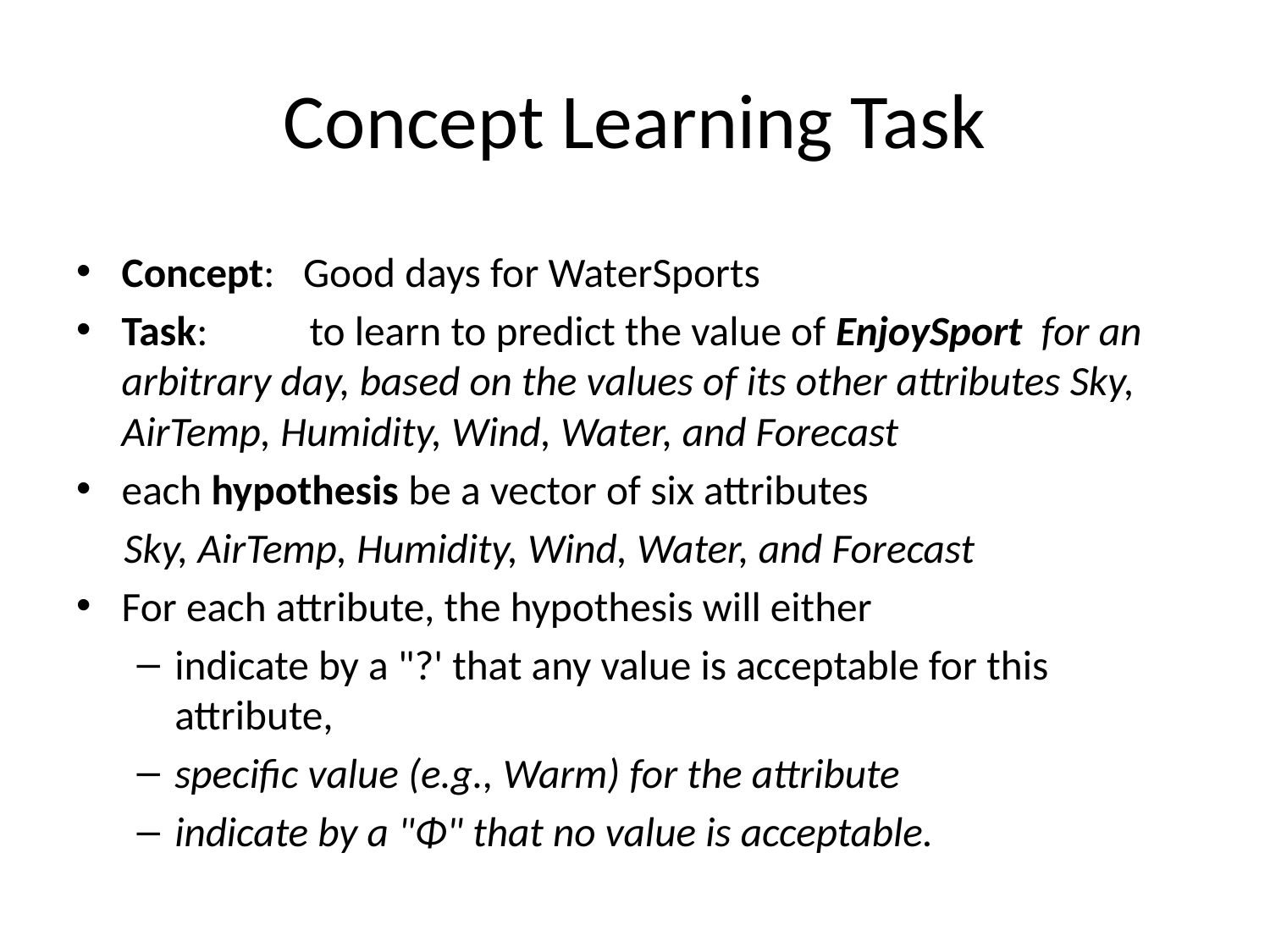

# Concept Learning Task
Concept:   Good days for WaterSports
Task: 	to learn to predict the value of EnjoySport  for an arbitrary day, based on the values of its other attributes Sky, AirTemp, Humidity, Wind, Water, and Forecast
each hypothesis be a vector of six attributes
     Sky, AirTemp, Humidity, Wind, Water, and Forecast
For each attribute, the hypothesis will either
indicate by a "?' that any value is acceptable for this attribute,
specific value (e.g., Warm) for the attribute
indicate by a "Φ" that no value is acceptable.